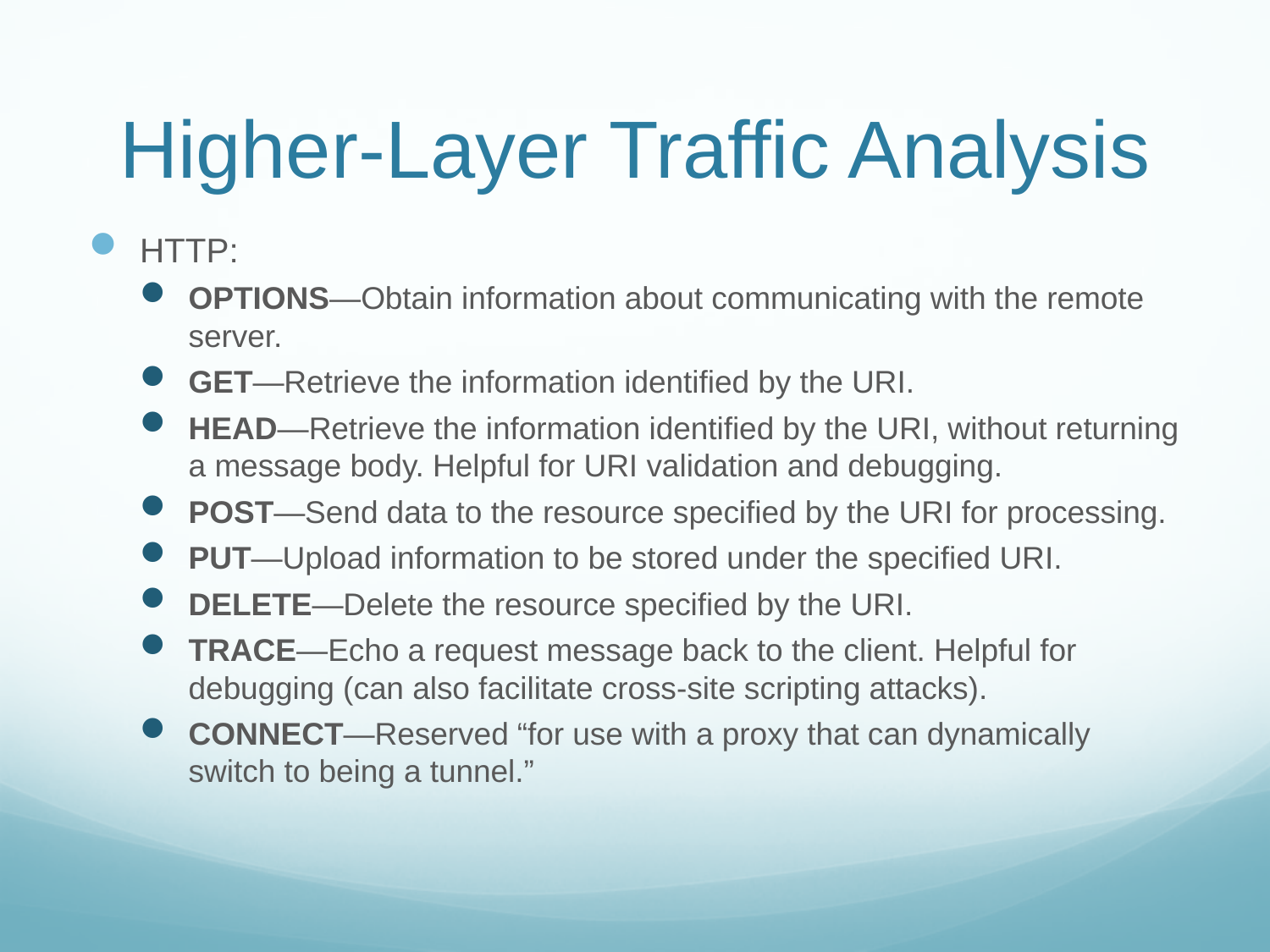

# Higher-Layer Traffic Analysis
HTTP:
OPTIONS—Obtain information about communicating with the remote server.
GET—Retrieve the information identiﬁed by the URI.
HEAD—Retrieve the information identiﬁed by the URI, without returning a message body. Helpful for URI validation and debugging.
POST—Send data to the resource speciﬁed by the URI for processing.
PUT—Upload information to be stored under the speciﬁed URI.
DELETE—Delete the resource speciﬁed by the URI.
TRACE—Echo a request message back to the client. Helpful for debugging (can also facilitate cross-site scripting attacks).
CONNECT—Reserved “for use with a proxy that can dynamically switch to being a tunnel.”